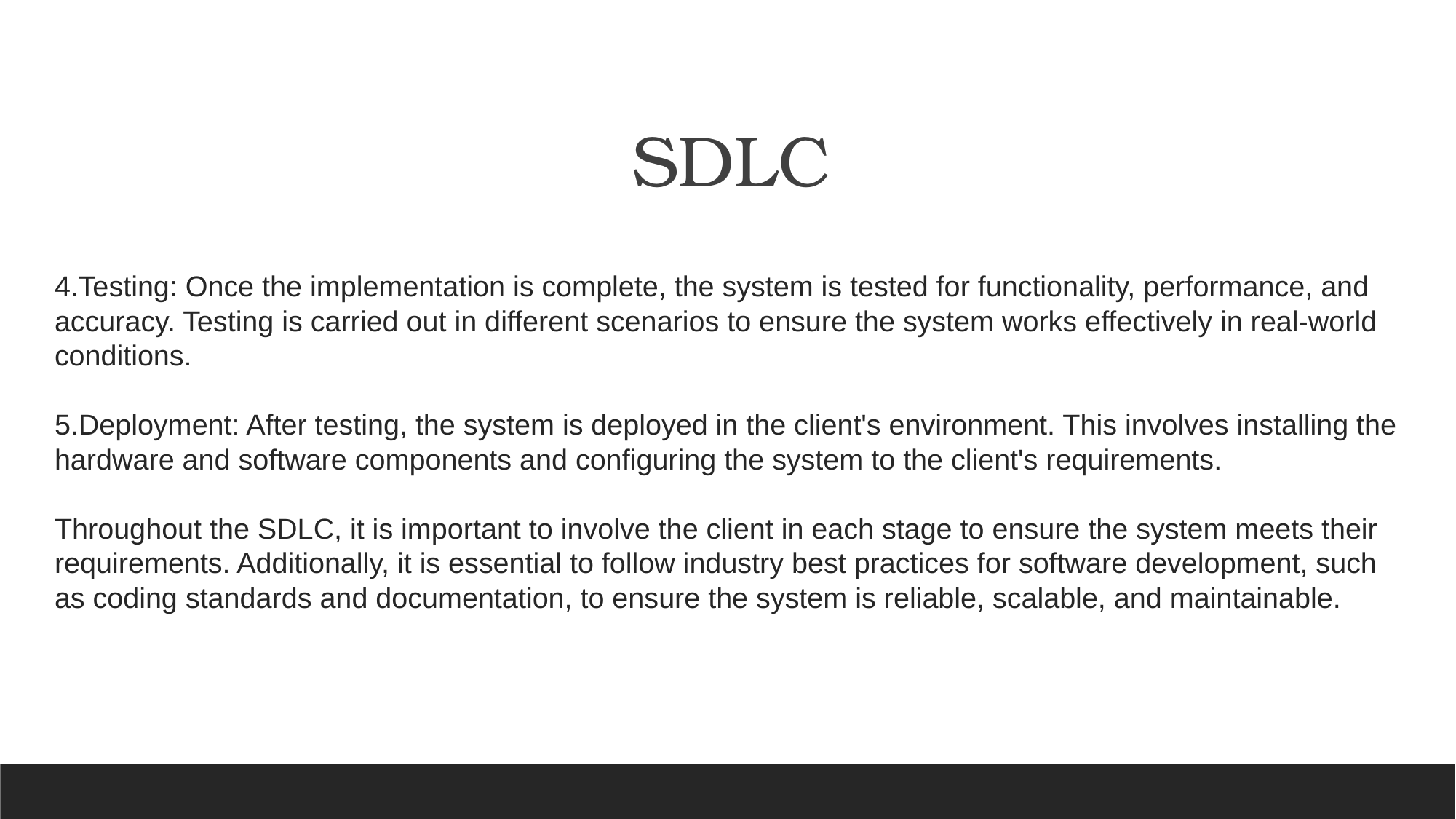

# SDLC
Testing: Once the implementation is complete, the system is tested for functionality, performance, and accuracy. Testing is carried out in different scenarios to ensure the system works effectively in real-world conditions.

Deployment: After testing, the system is deployed in the client's environment. This involves installing the hardware and software components and configuring the system to the client's requirements.

Throughout the SDLC, it is important to involve the client in each stage to ensure the system meets their requirements. Additionally, it is essential to follow industry best practices for software development, such as coding standards and documentation, to ensure the system is reliable, scalable, and maintainable.